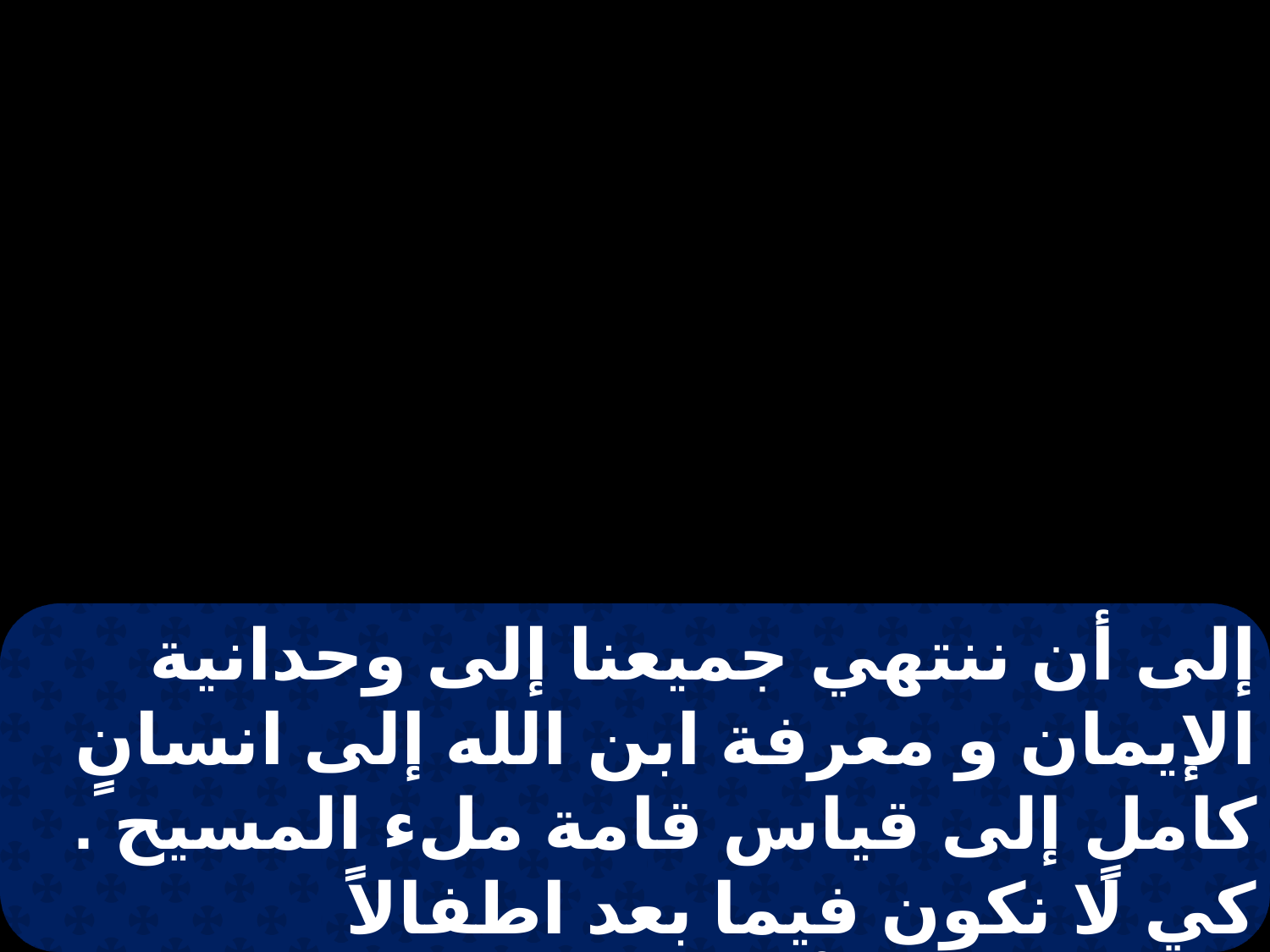

إلى أن ننتهي جميعنا إلى وحدانية الإيمان و معرفة ابن الله إلى انسانٍ كاملٍ إلى قياس قامة ملء المسيح . كي لا نكون فيما بعد اطفالاً مضروبين بالأمواج و محمولين بكل ريح تعليمٍ بحيلة الناس بمكرٍ إلى مكيدةِ الضلالِ .